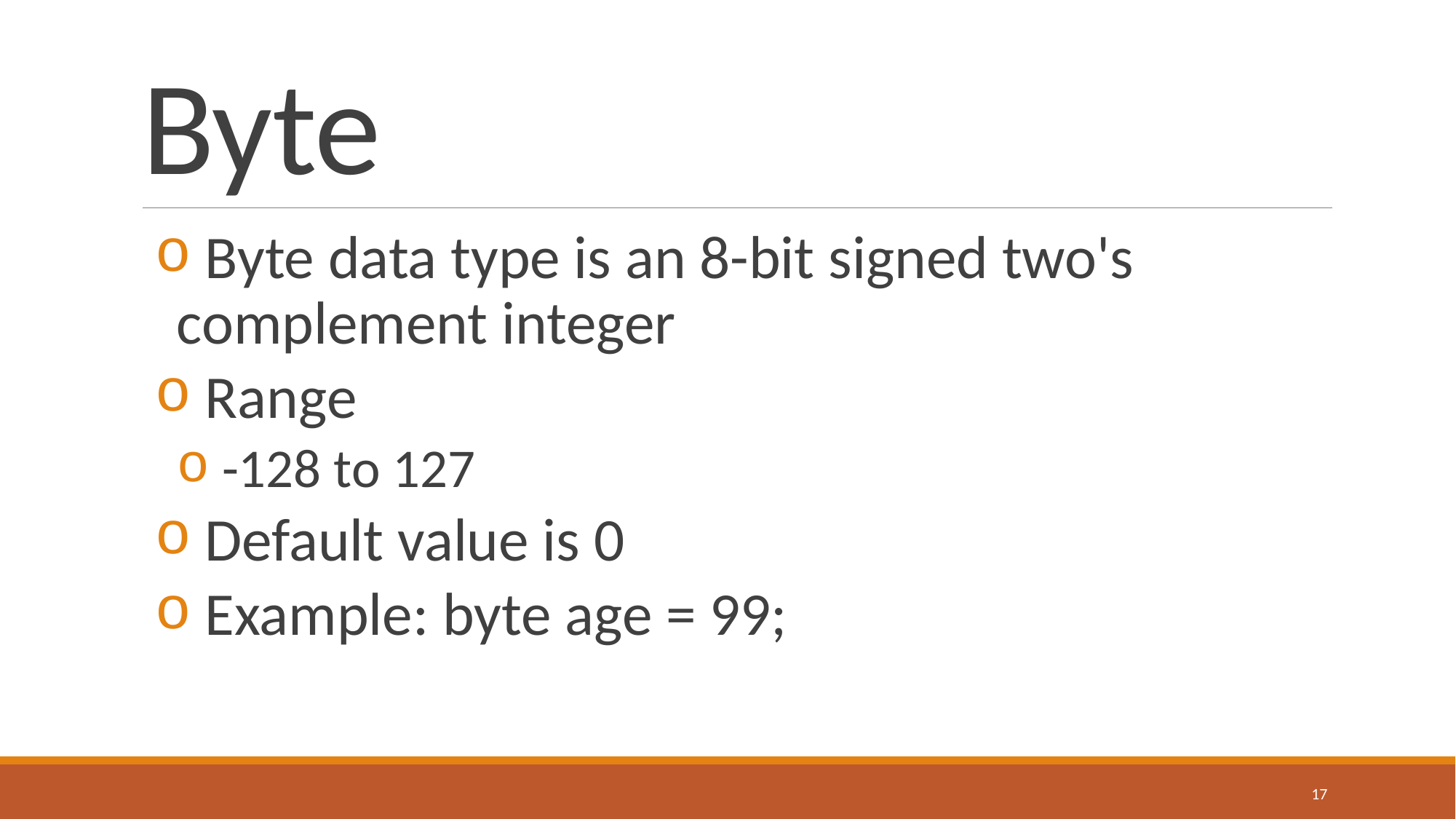

# Byte
 Byte data type is an 8-bit signed two's complement integer
 Range
 -128 to 127
 Default value is 0
 Example: byte age = 99;
17